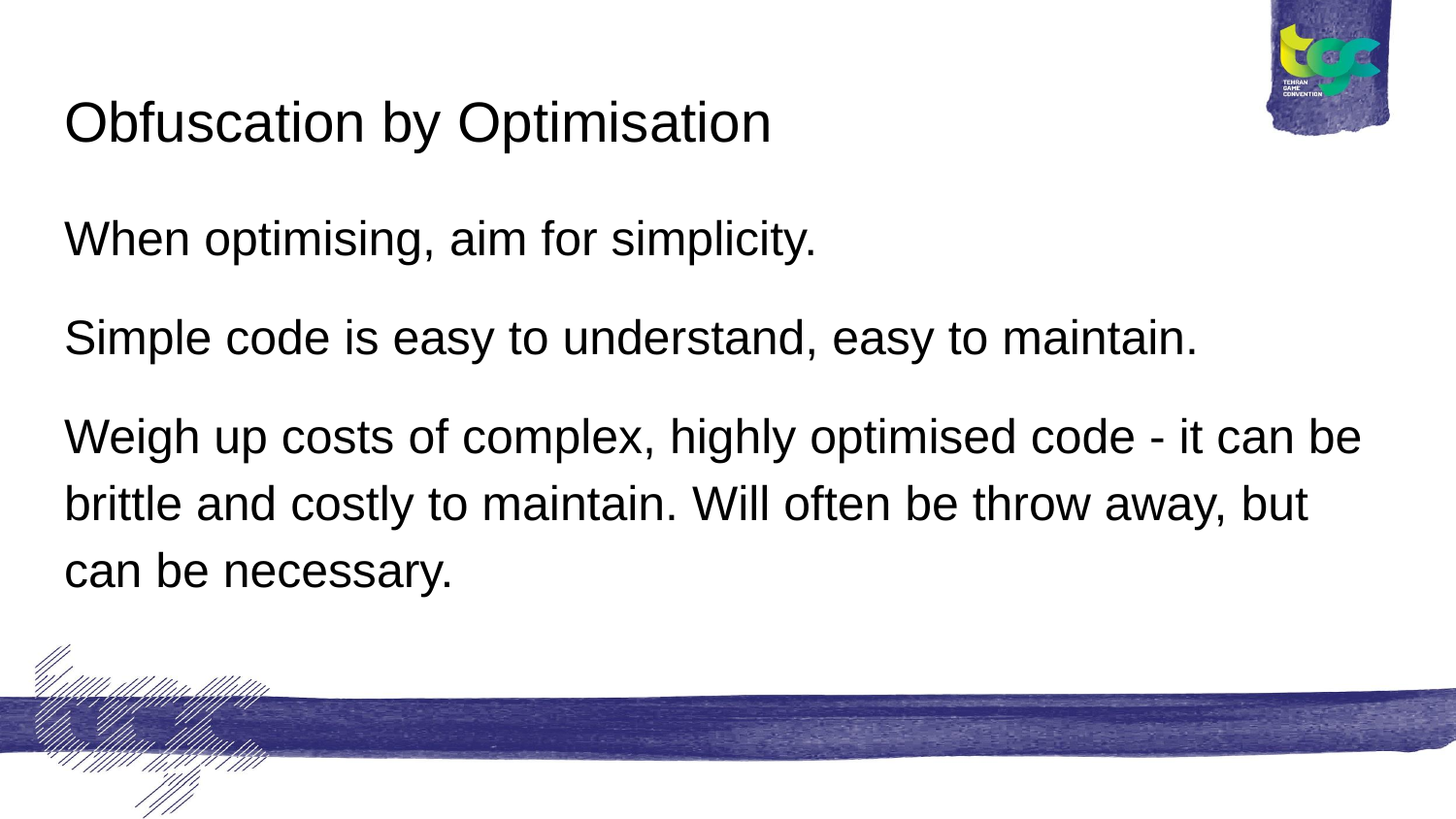

# Obfuscation by Optimisation
When optimising, aim for simplicity.
Simple code is easy to understand, easy to maintain.
Weigh up costs of complex, highly optimised code - it can be brittle and costly to maintain. Will often be throw away, but can be necessary.